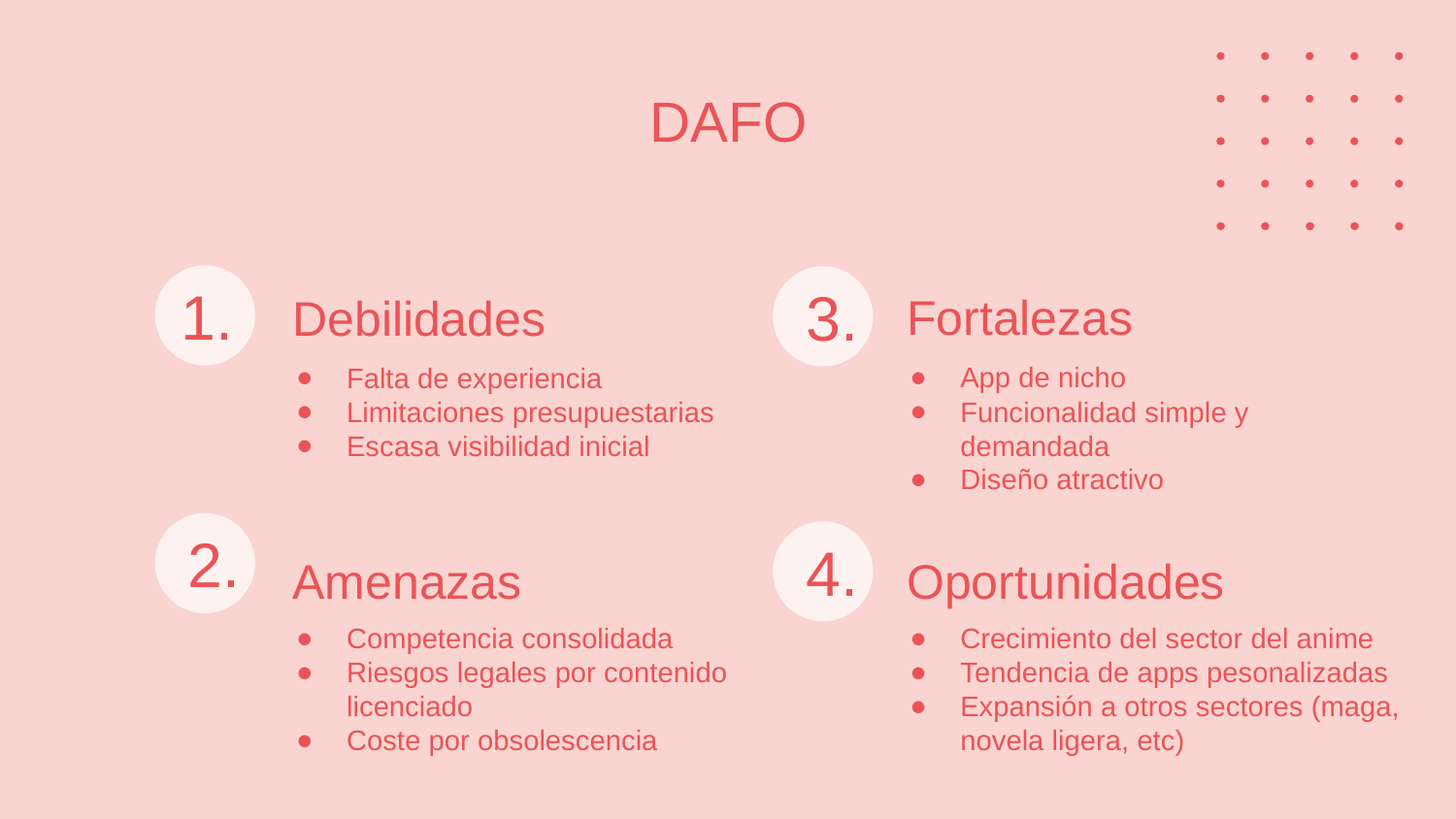

DAFO

1.
Fortalezas
3.
# Debilidades
Falta de experiencia
Limitaciones presupuestarias
Escasa visibilidad inicial
App de nicho
Funcionalidad simple y demandada
Diseño atractivo
2.

4.

Amenazas
Oportunidades
Competencia consolidada
Riesgos legales por contenido licenciado
Coste por obsolescencia
Crecimiento del sector del anime
Tendencia de apps pesonalizadas
Expansión a otros sectores (maga, novela ligera, etc)